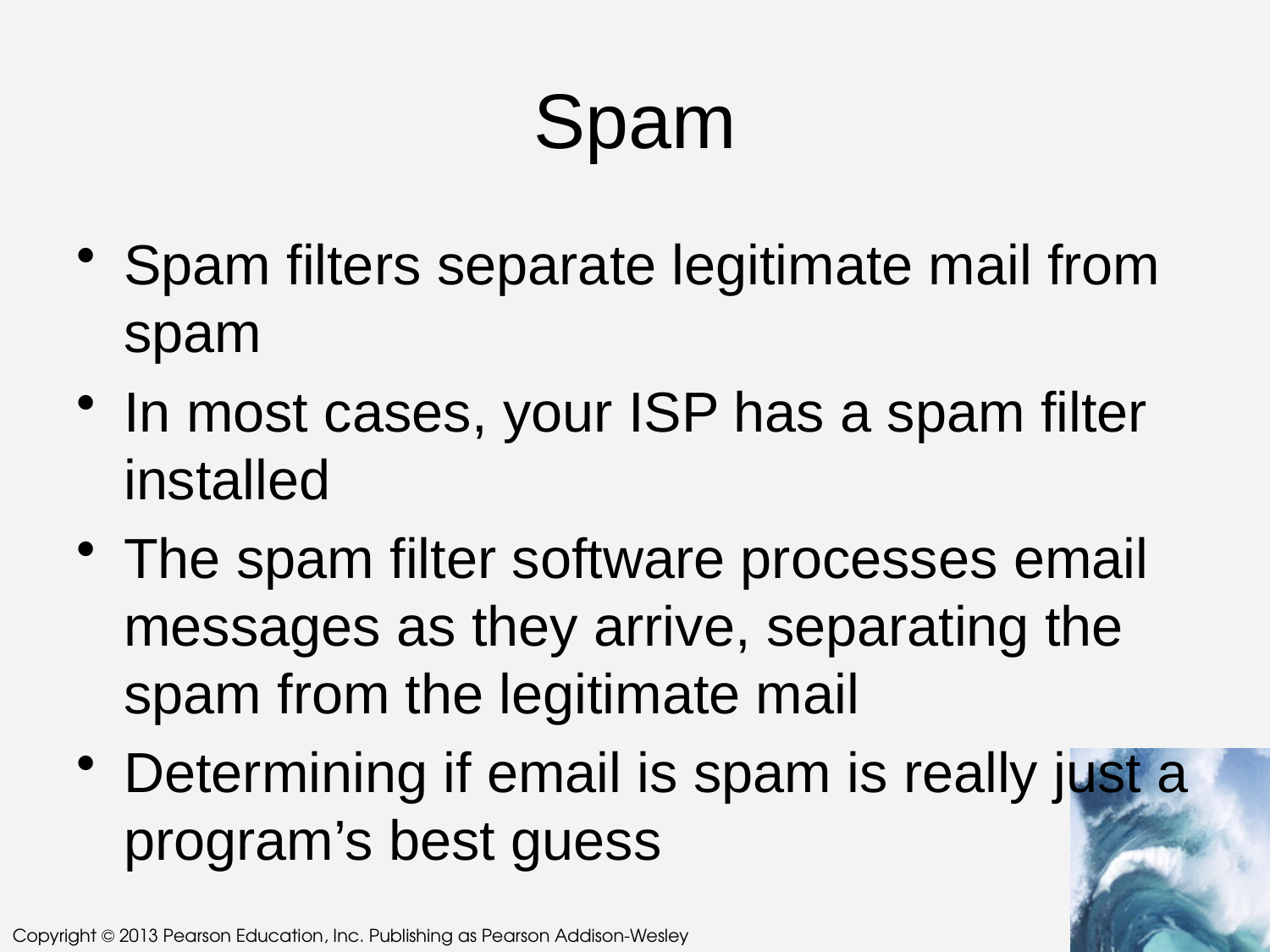

# Spam
Spam filters separate legitimate mail from spam
In most cases, your ISP has a spam filter installed
The spam filter software processes email messages as they arrive, separating the spam from the legitimate mail
Determining if email is spam is really just a program’s best guess